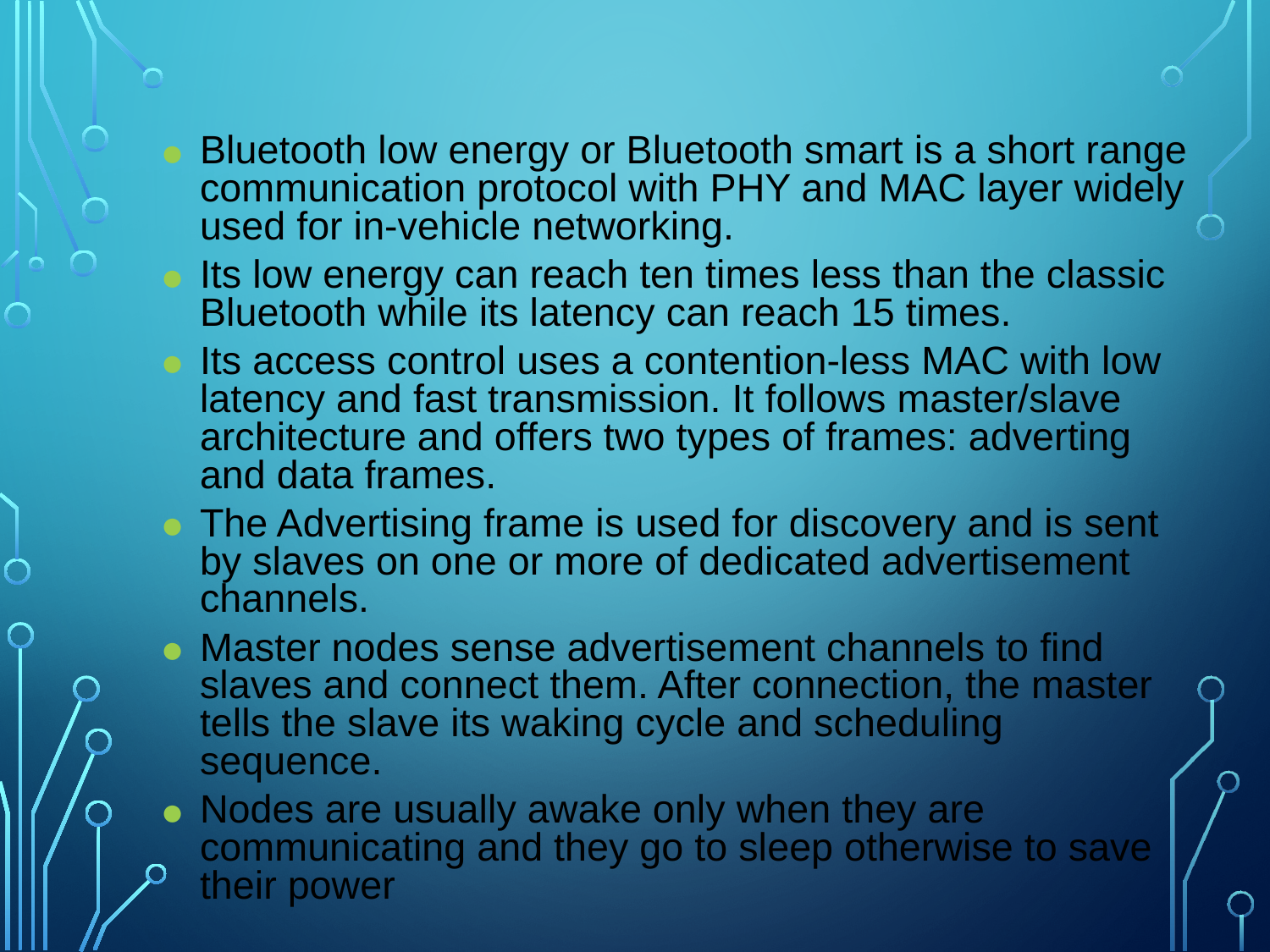

Bluetooth low energy or Bluetooth smart is a short range communication protocol with PHY and MAC layer widely used for in-vehicle networking.
Its low energy can reach ten times less than the classic Bluetooth while its latency can reach 15 times.
Its access control uses a contention-less MAC with low latency and fast transmission. It follows master/slave architecture and offers two types of frames: adverting and data frames.
The Advertising frame is used for discovery and is sent by slaves on one or more of dedicated advertisement channels.
Master nodes sense advertisement channels to find slaves and connect them. After connection, the master tells the slave its waking cycle and scheduling sequence.
Nodes are usually awake only when they are communicating and they go to sleep otherwise to save their power